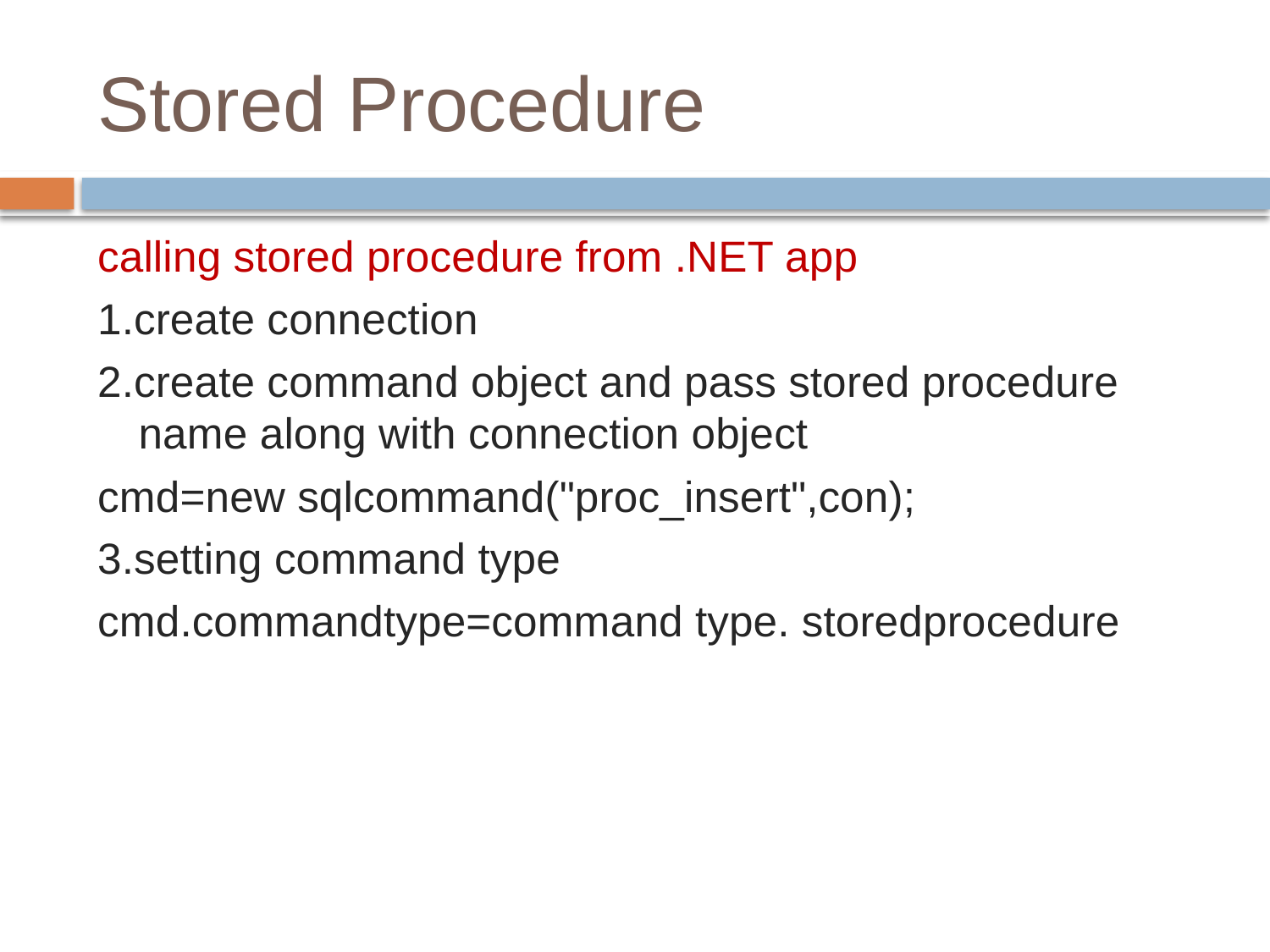

# Stored Procedure
calling stored procedure from .NET app
1.create connection
2.create command object and pass stored procedure name along with connection object
cmd=new sqlcommand("proc_insert",con);
3.setting command type
cmd.commandtype=command type. storedprocedure